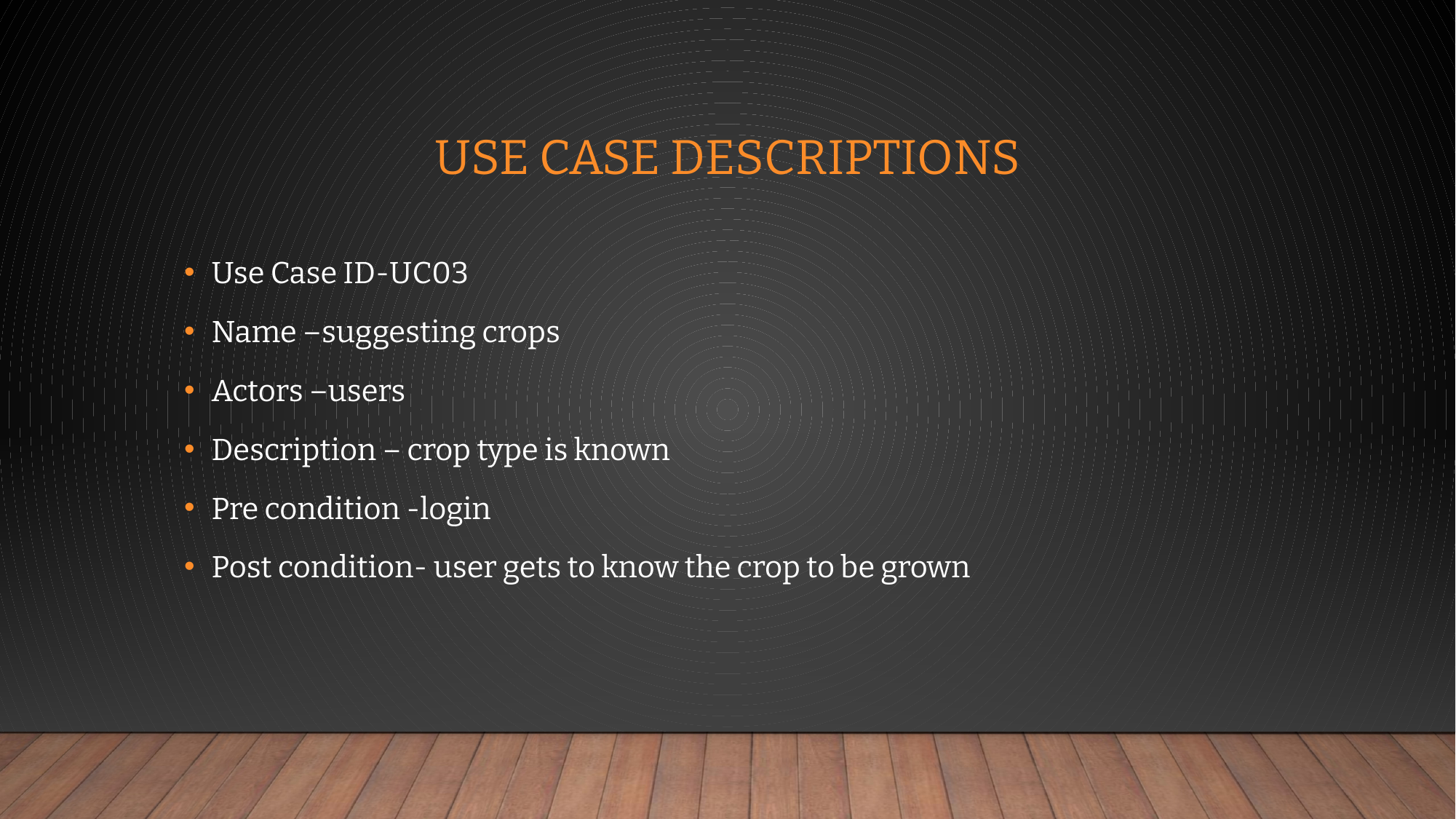

# USE CASE DESCRIPTIONS
Use Case ID-UC03
Name –suggesting crops
Actors –users
Description – crop type is known
Pre condition -login
Post condition- user gets to know the crop to be grown